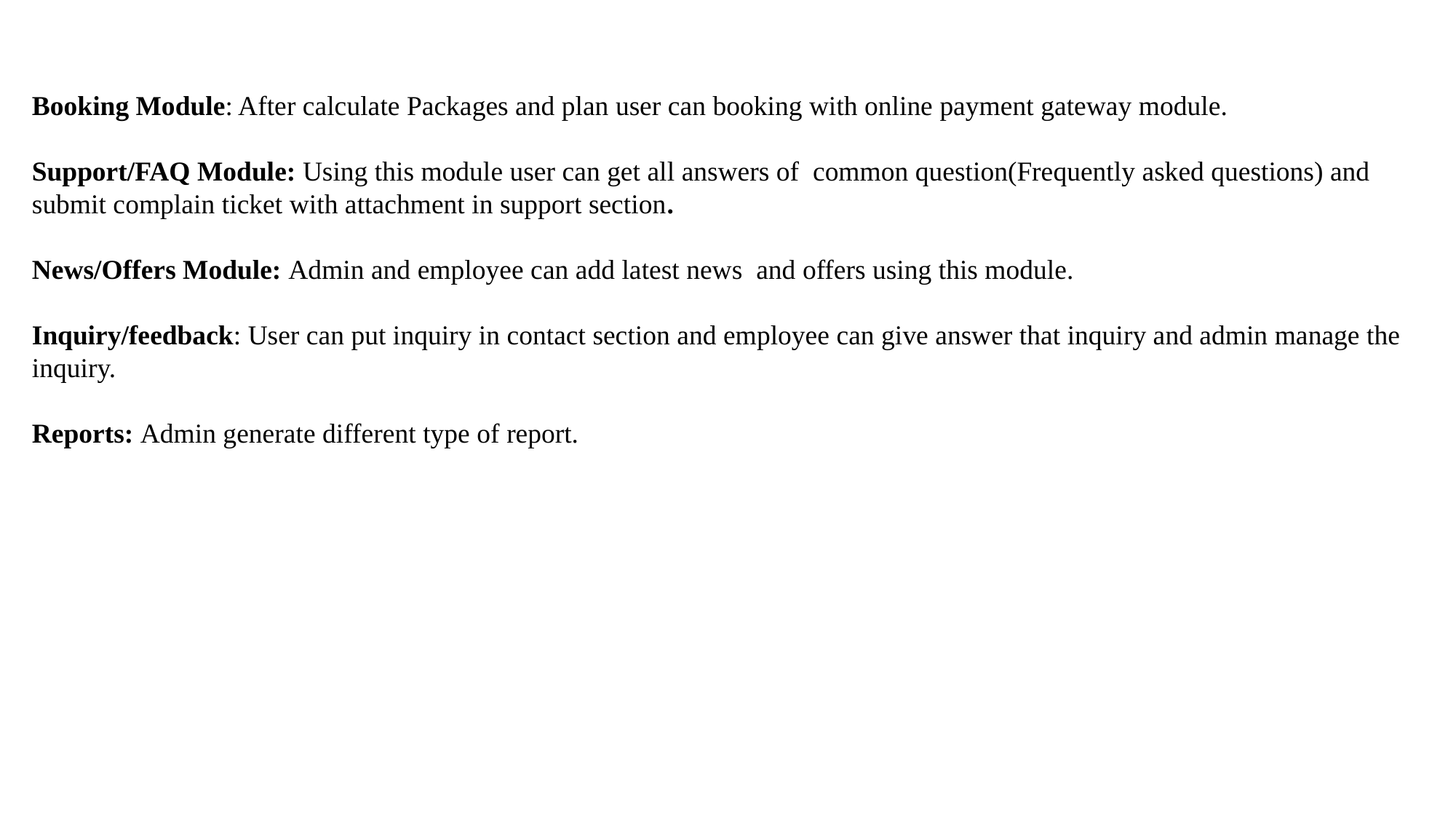

Booking Module: After calculate Packages and plan user can booking with online payment gateway module.

Support/FAQ Module: Using this module user can get all answers of  common question(Frequently asked questions) and submit complain ticket with attachment in support section.

News/Offers Module: Admin and employee can add latest news  and offers using this module.

Inquiry/feedback: User can put inquiry in contact section and employee can give answer that inquiry and admin manage the inquiry.

Reports: Admin generate different type of report.